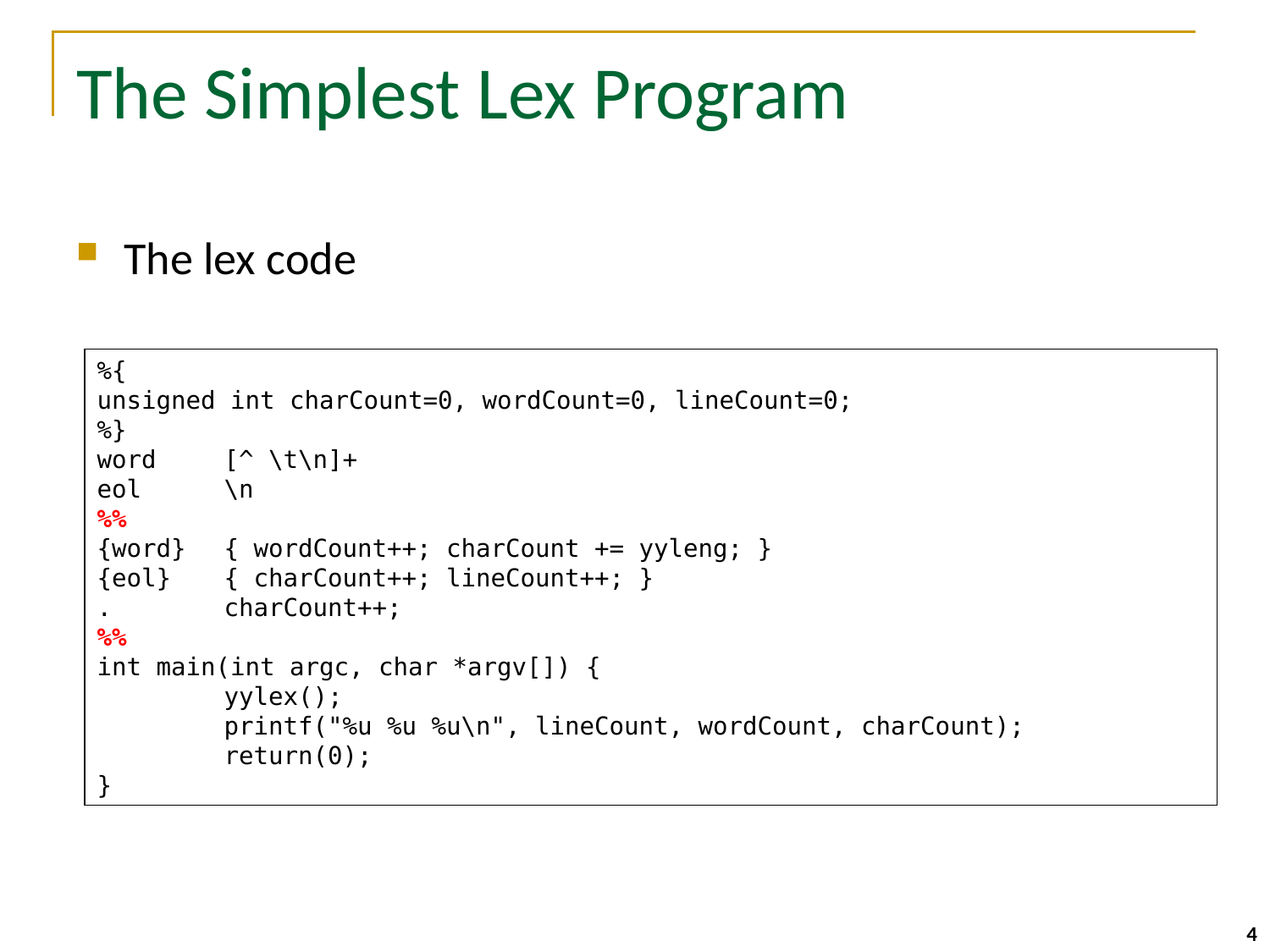

# The Simplest Lex Program
The lex code

%{
unsigned int charCount=0, wordCount=0, lineCount=0;
%}
word	[^ \t\n]+
eol	\n
%%
{word}	{ wordCount++; charCount += yyleng; }
{eol}	{ charCount++; lineCount++; }
.	charCount++;
%%
int main(int argc, char *argv[]) {
	yylex();
	printf("%u %u %u\n", lineCount, wordCount, charCount);
	return(0);
}
4